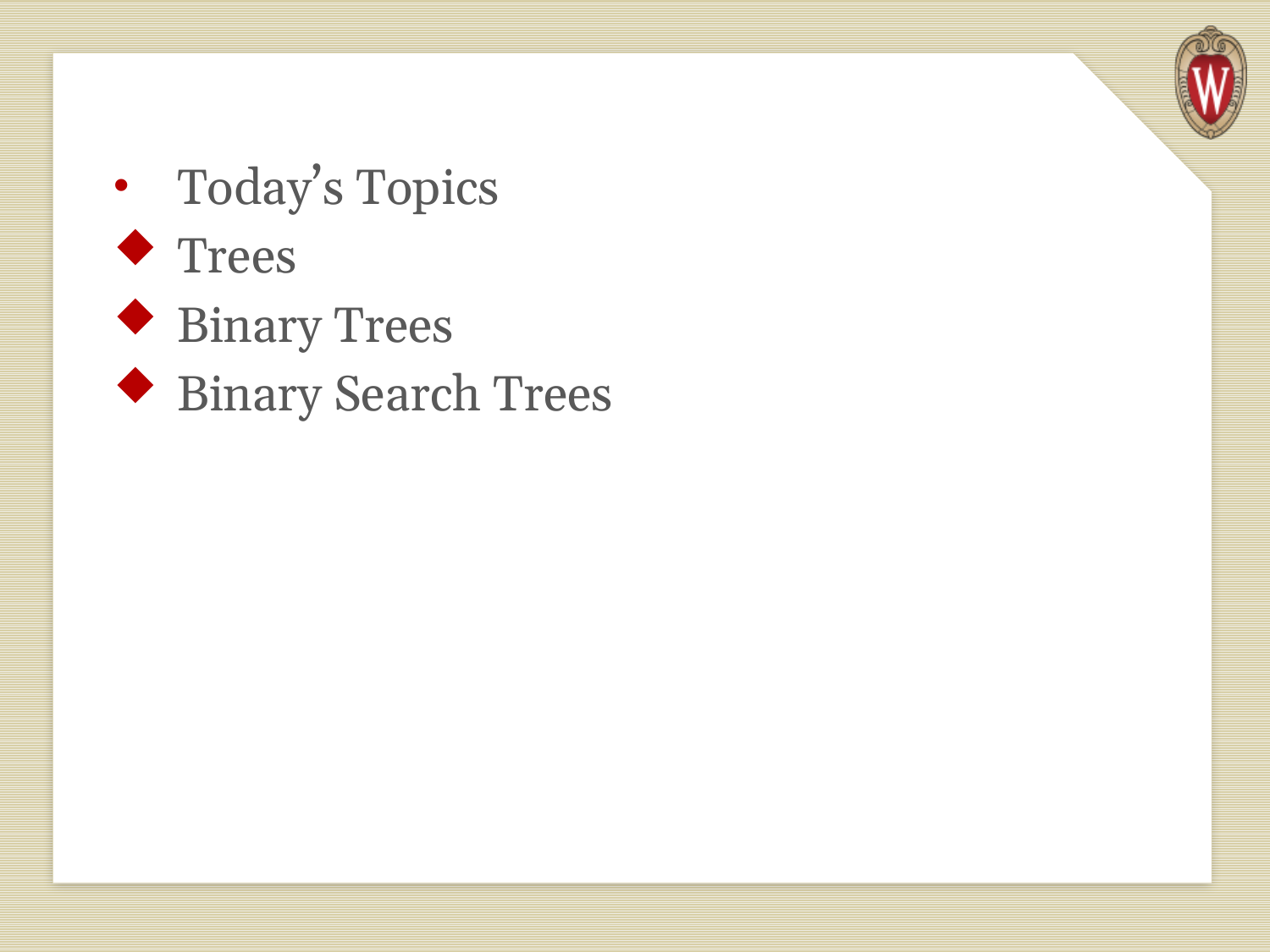

Today’s Topics
Trees
Binary Trees
Binary Search Trees